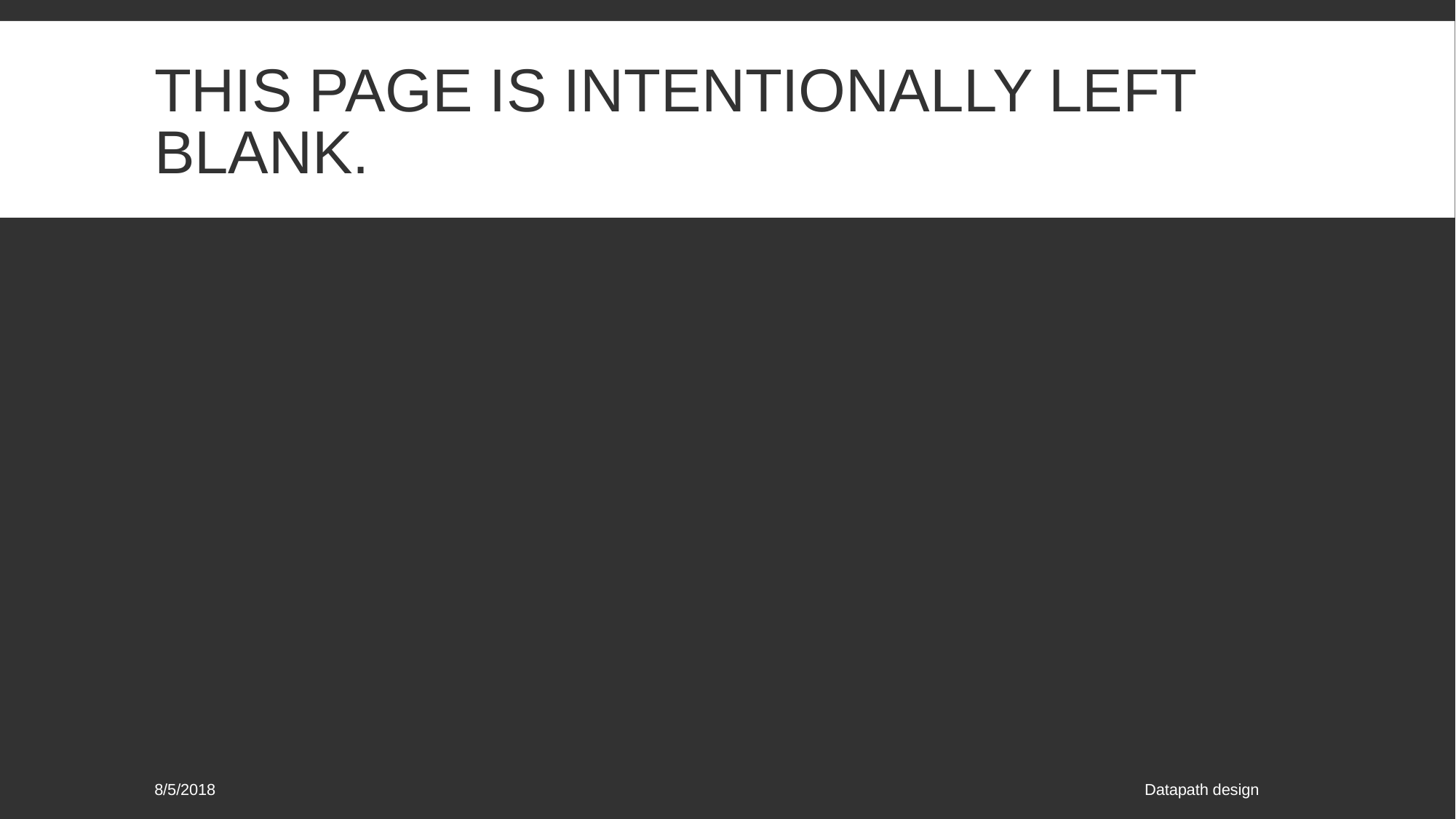

# This Page is intentionally left blank.
8/5/2018
Datapath design